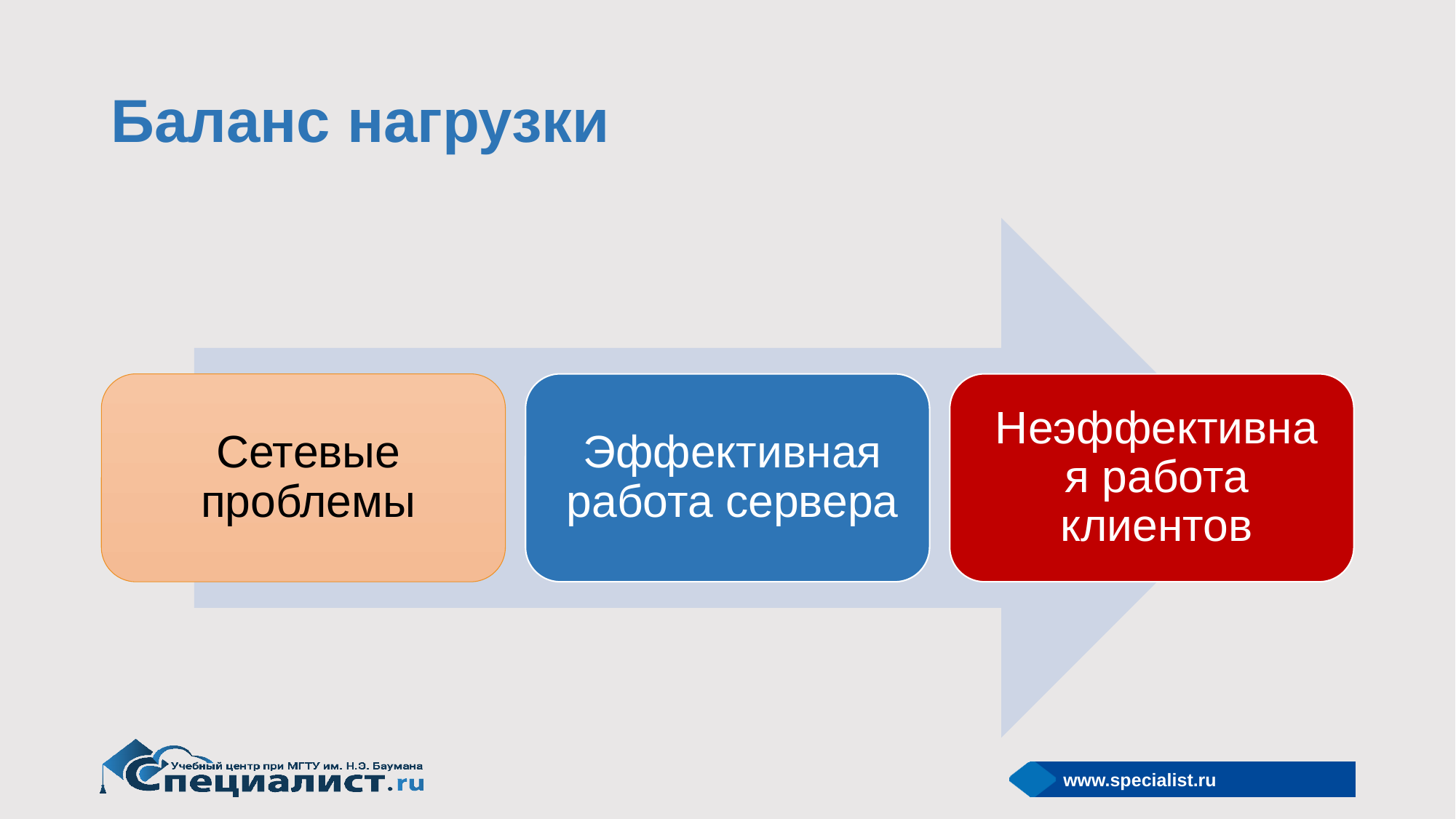

# Баланс нагрузки
Сетевые проблемы
Эффективная работа сервера
Неэффективная работа клиентов